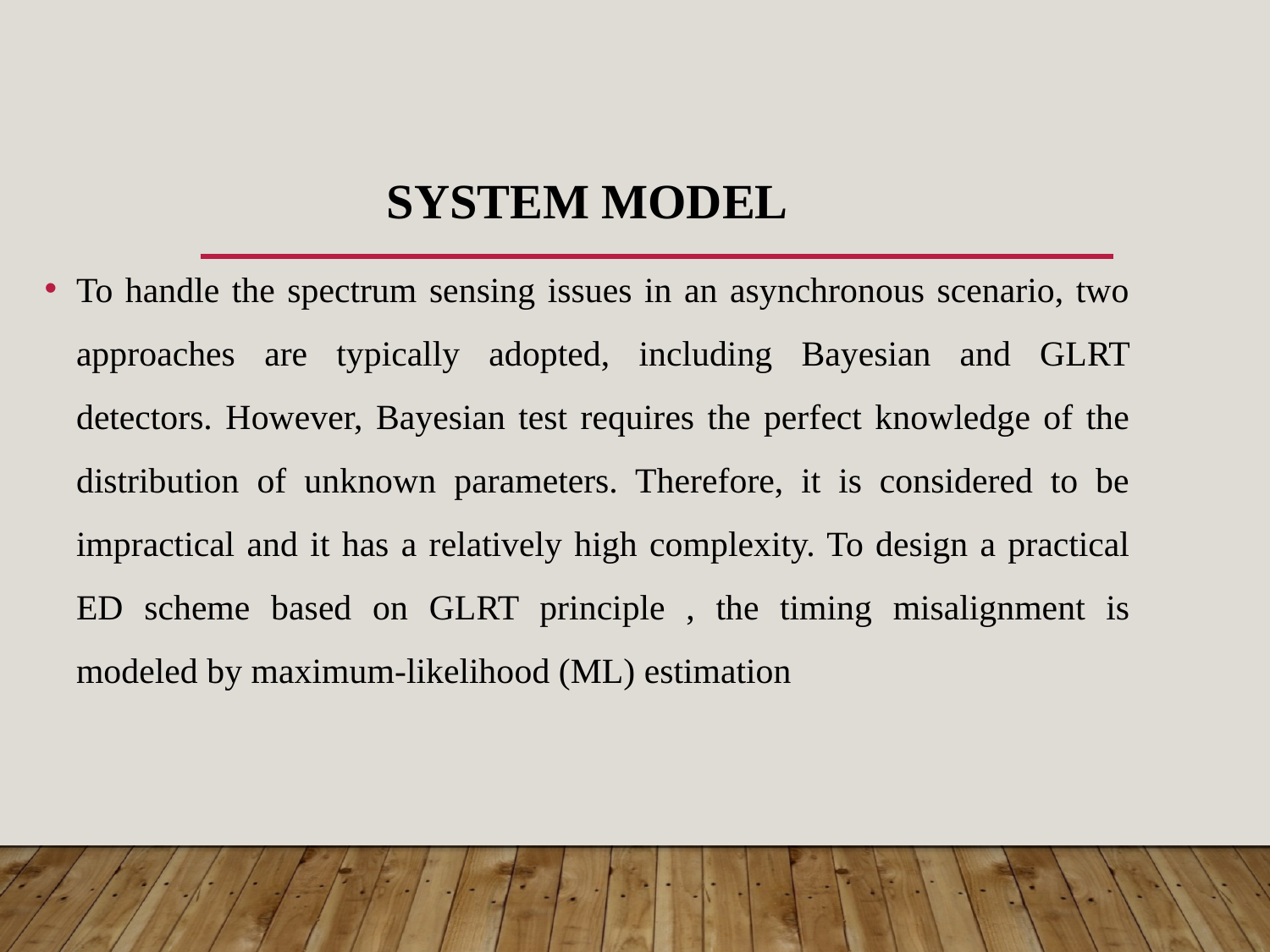

SYSTEM MODEL
To handle the spectrum sensing issues in an asynchronous scenario, two approaches are typically adopted, including Bayesian and GLRT detectors. However, Bayesian test requires the perfect knowledge of the distribution of unknown parameters. Therefore, it is considered to be impractical and it has a relatively high complexity. To design a practical ED scheme based on GLRT principle , the timing misalignment is modeled by maximum-likelihood (ML) estimation